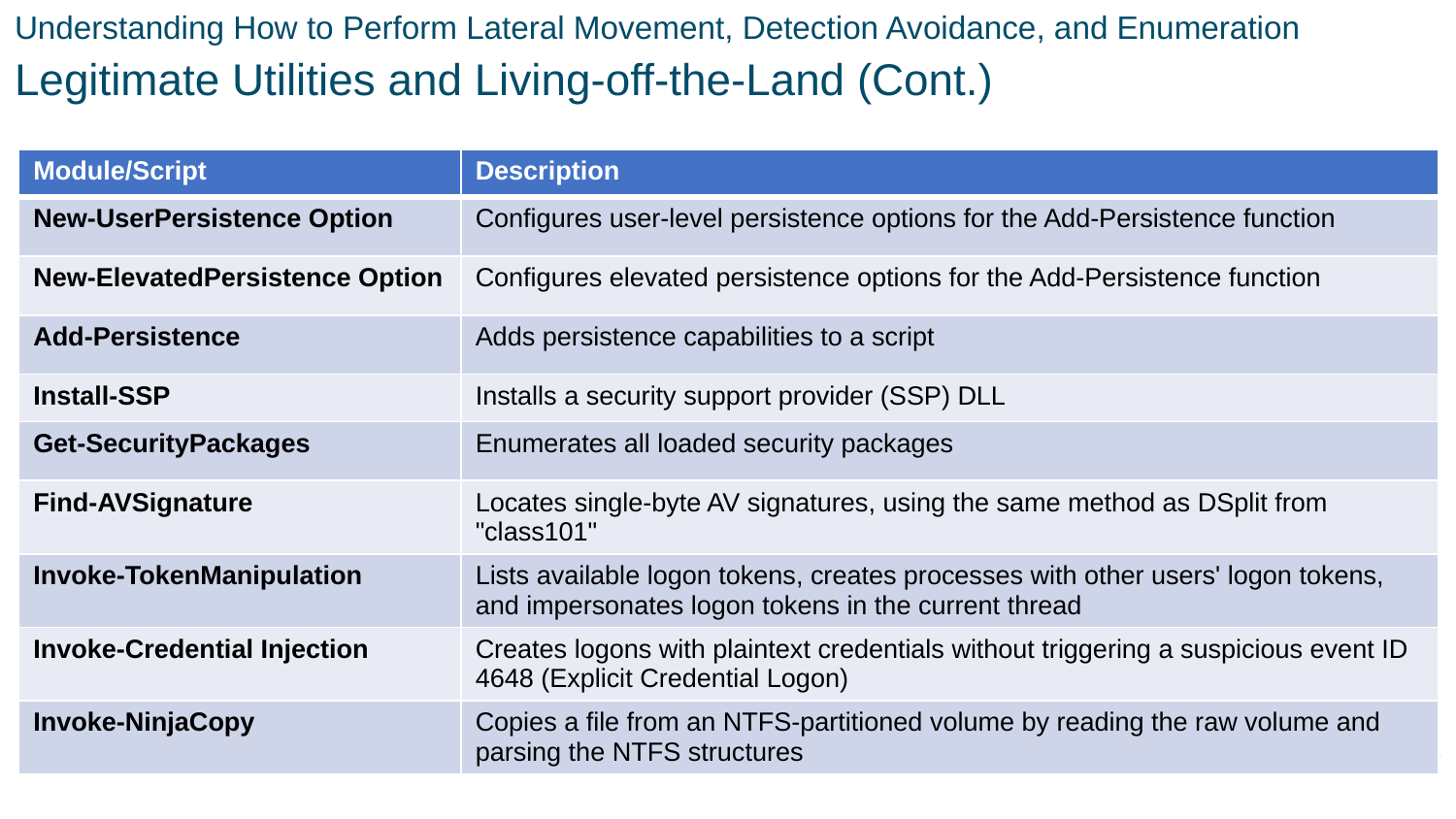

Understanding How to Perform Lateral Movement, Detection Avoidance, and Enumeration
Legitimate Utilities and Living-off-the-Land (Cont.)

| Module/Script | Description |
| --- | --- |
| New-UserPersistence Option | Configures user-level persistence options for the Add-Persistence function |
| New-ElevatedPersistence Option | Configures elevated persistence options for the Add-Persistence function |
| Add-Persistence | Adds persistence capabilities to a script |
| Install-SSP | Installs a security support provider (SSP) DLL |
| Get-SecurityPackages | Enumerates all loaded security packages |
| Find-AVSignature | Locates single-byte AV signatures, using the same method as DSplit from "class101" |
| Invoke-TokenManipulation | Lists available logon tokens, creates processes with other users' logon tokens, and impersonates logon tokens in the current thread |
| Invoke-Credential Injection | Creates logons with plaintext credentials without triggering a suspicious event ID 4648 (Explicit Credential Logon) |
| Invoke-NinjaCopy | Copies a file from an NTFS-partitioned volume by reading the raw volume and parsing the NTFS structures |
41